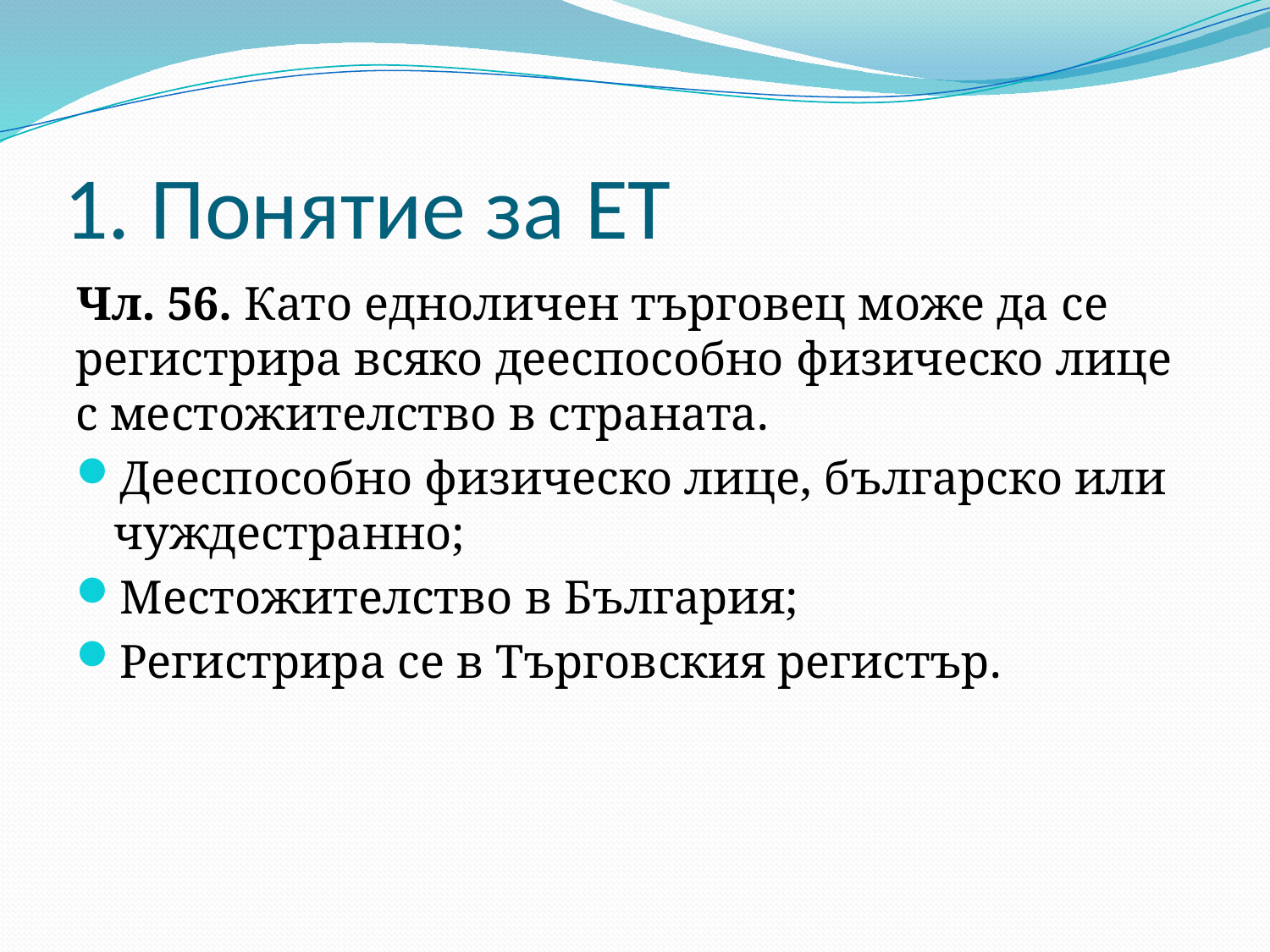

# 1. Понятие за ЕТ
Чл. 56. Като едноличен търговец може да се регистрира всяко дееспособно физическо лице с местожителство в страната.
Дееспособно физическо лице, българско или чуждестранно;
Местожителство в България;
Регистрира се в Търговския регистър.